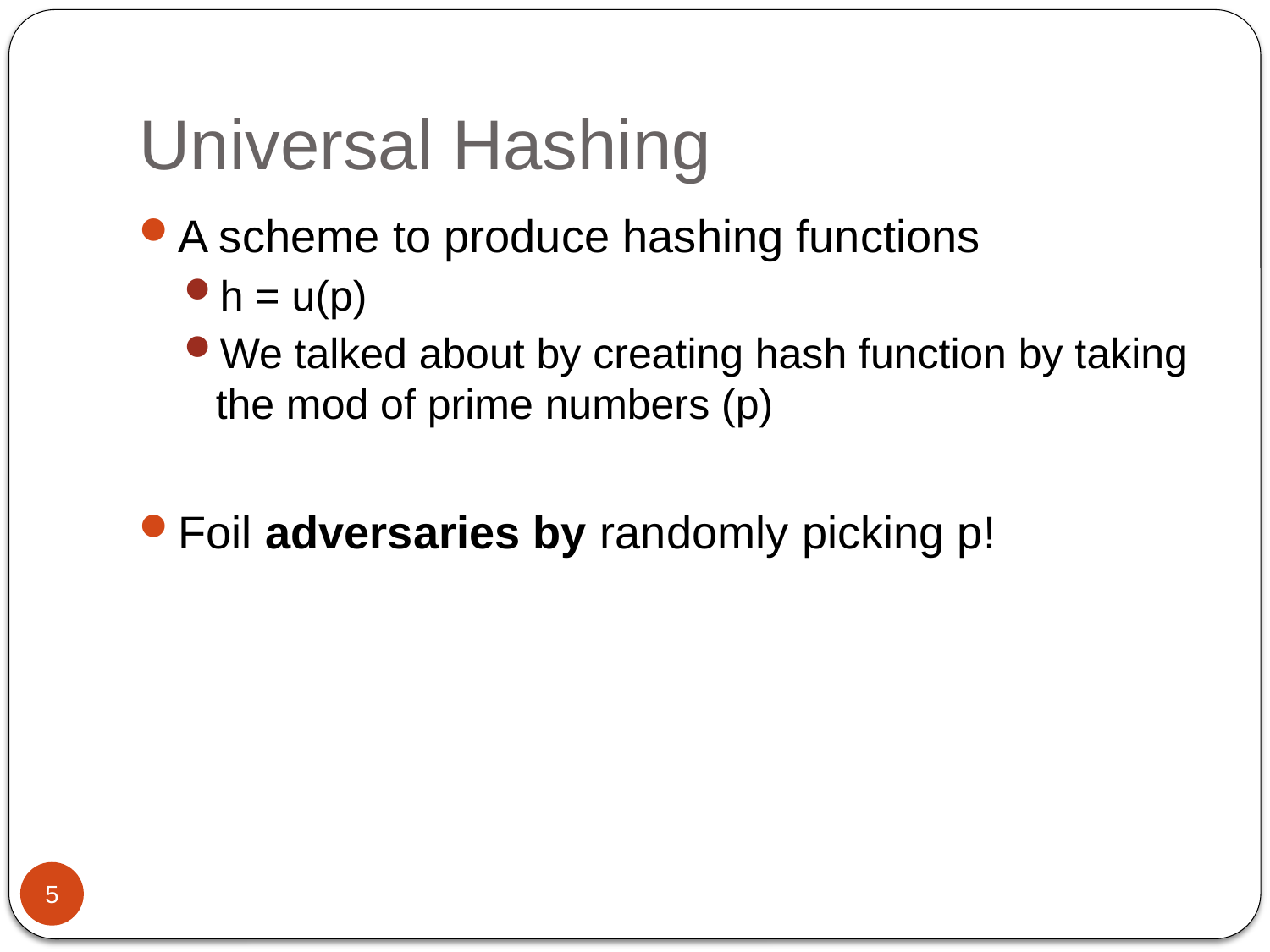

# Universal Hashing
A scheme to produce hashing functions
h = u(p)
We talked about by creating hash function by taking the mod of prime numbers (p)

Foil adversaries by randomly picking p!
5